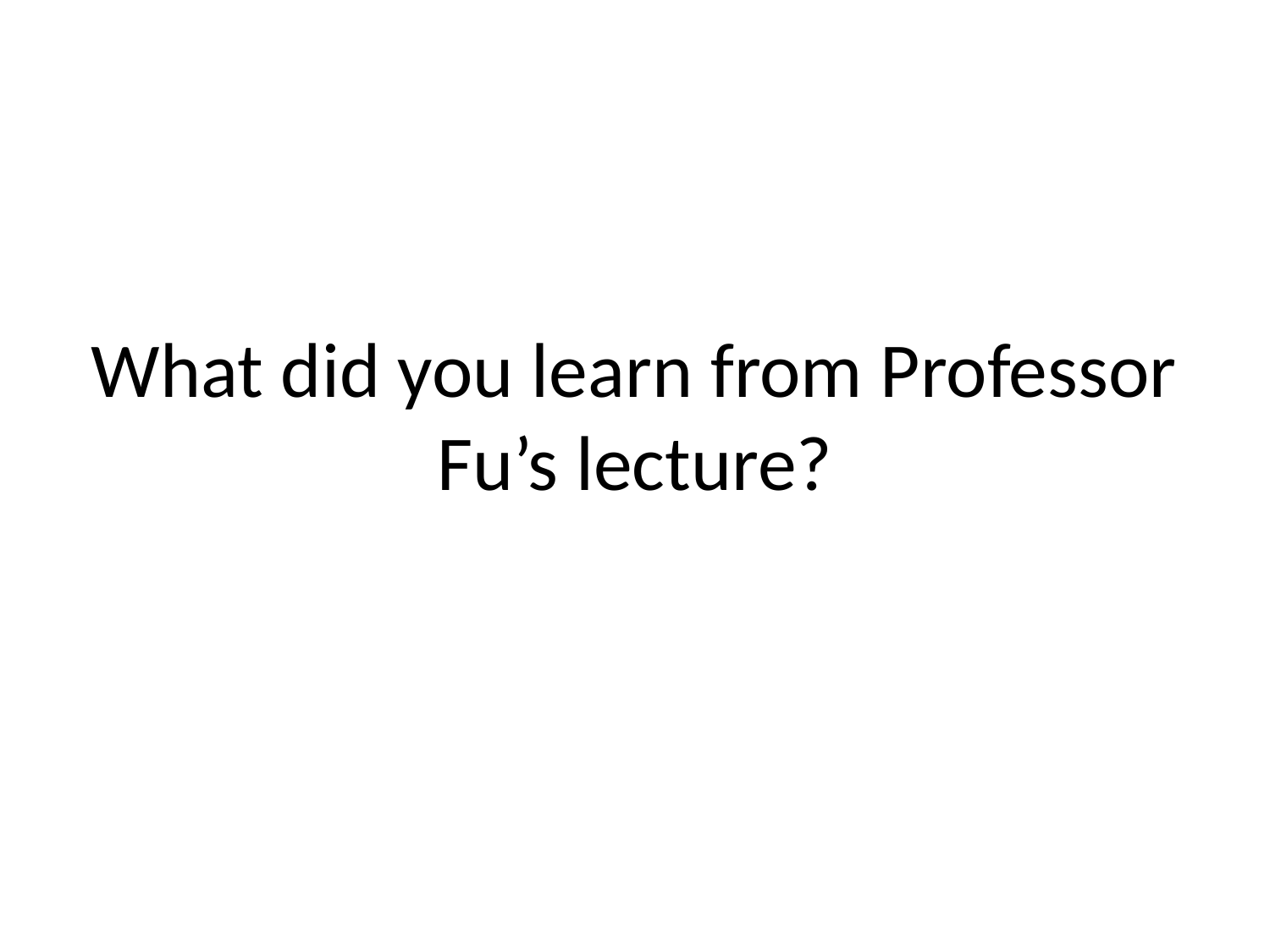

# What did you learn from Professor Fu’s lecture?